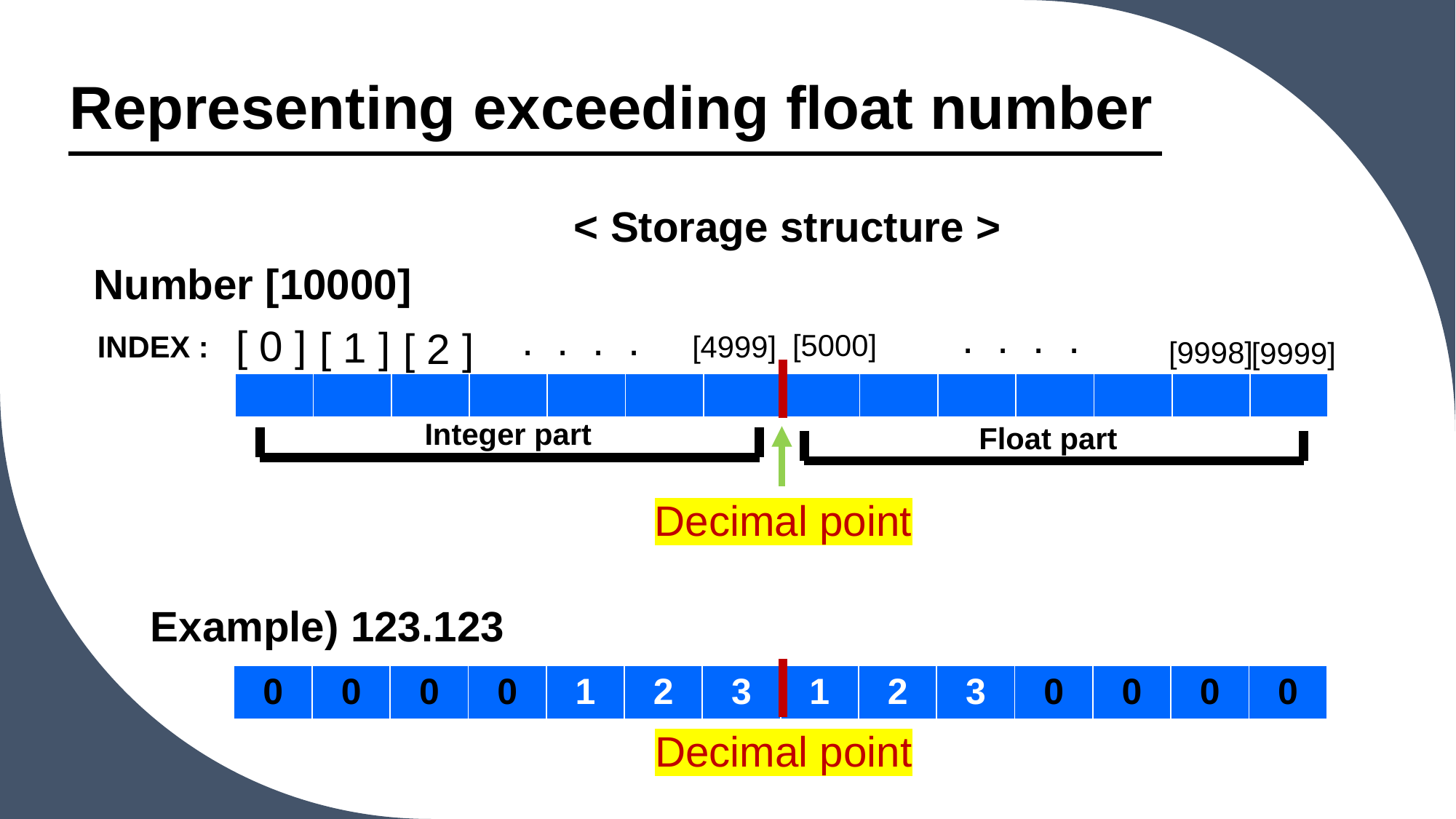

# Representing exceeding float number
< Storage structure >
Number [10000]
.  .  .  .
.  .  .  .
[ 0 ]
[ 1 ]
[ 2 ]
[5000]
INDEX :
[4999]
[9998]
[9999]
|  |  |  |  |  |  |  |  |  |  |  |  |  |  |
| --- | --- | --- | --- | --- | --- | --- | --- | --- | --- | --- | --- | --- | --- |
Integer part
Float part
Decimal point
Example) 123.123
| 0 | 0 | 0 | 0 | 1 | 2 | 3 | 1 | 2 | 3 | 0 | 0 | 0 | 0 |
| --- | --- | --- | --- | --- | --- | --- | --- | --- | --- | --- | --- | --- | --- |
Decimal point